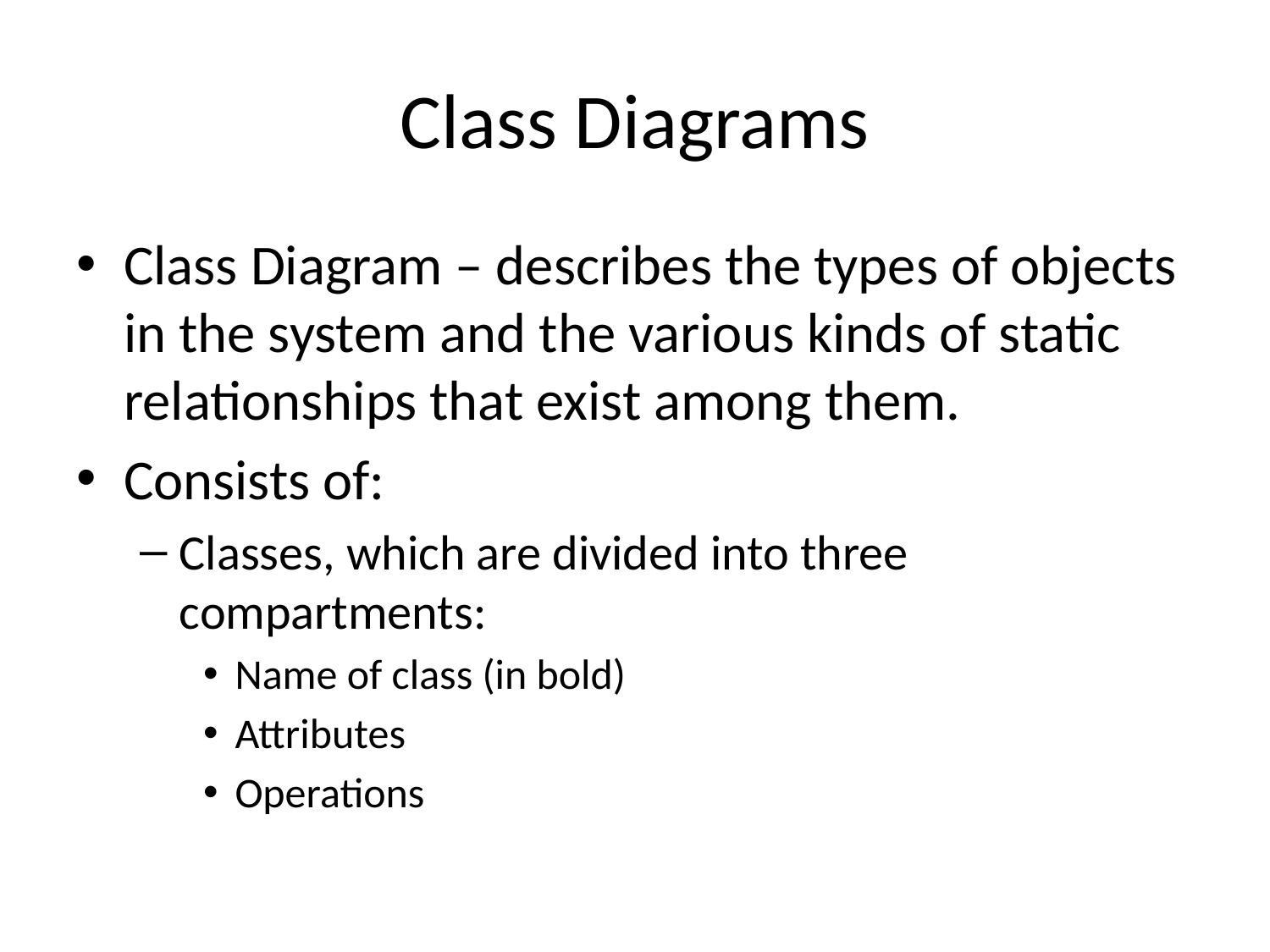

# Class Diagrams
Class Diagram – describes the types of objects in the system and the various kinds of static relationships that exist among them.
Consists of:
Classes, which are divided into three compartments:
Name of class (in bold)
Attributes
Operations